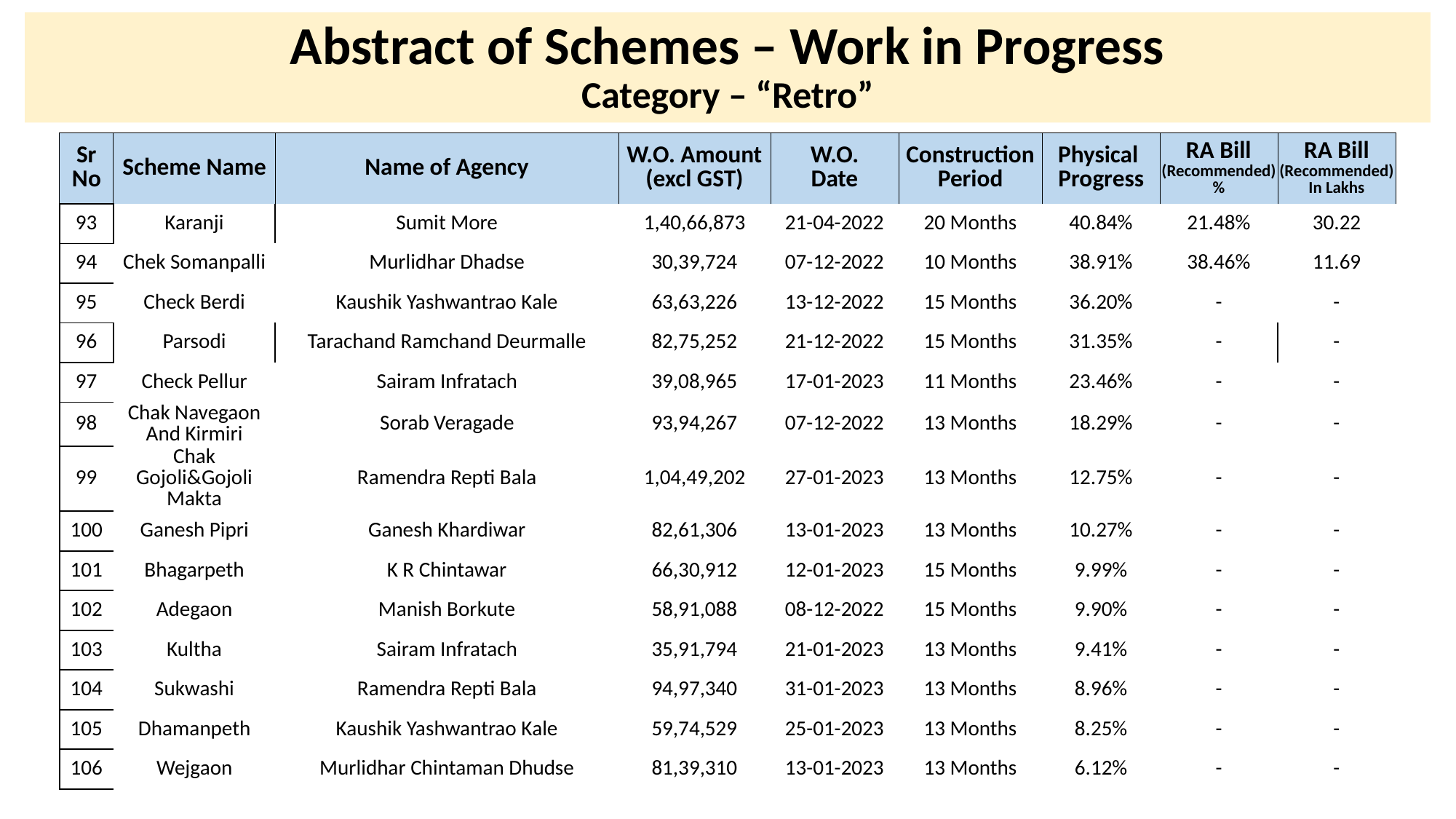

# Abstract of Schemes – Work in Progress Category – “Retro”
| Sr No | Scheme Name | Name of Agency | W.O. Amount (excl GST) | W.O. Date | Construction Period | Physical Progress | RA Bill (Recommended) % | RA Bill (Recommended) In Lakhs |
| --- | --- | --- | --- | --- | --- | --- | --- | --- |
| 93 | Karanji | Sumit More | 1,40,66,873 | 21-04-2022 | 20 Months | 40.84% | 21.48% | 30.22 |
| --- | --- | --- | --- | --- | --- | --- | --- | --- |
| 94 | Chek Somanpalli | Murlidhar Dhadse | 30,39,724 | 07-12-2022 | 10 Months | 38.91% | 38.46% | 11.69 |
| 95 | Check Berdi | Kaushik Yashwantrao Kale | 63,63,226 | 13-12-2022 | 15 Months | 36.20% | - | - |
| 96 | Parsodi | Tarachand Ramchand Deurmalle | 82,75,252 | 21-12-2022 | 15 Months | 31.35% | - | - |
| 97 | Check Pellur | Sairam Infratach | 39,08,965 | 17-01-2023 | 11 Months | 23.46% | - | - |
| 98 | Chak Navegaon And Kirmiri | Sorab Veragade | 93,94,267 | 07-12-2022 | 13 Months | 18.29% | - | - |
| 99 | Chak Gojoli&Gojoli Makta | Ramendra Repti Bala | 1,04,49,202 | 27-01-2023 | 13 Months | 12.75% | - | - |
| 100 | Ganesh Pipri | Ganesh Khardiwar | 82,61,306 | 13-01-2023 | 13 Months | 10.27% | - | - |
| 101 | Bhagarpeth | K R Chintawar | 66,30,912 | 12-01-2023 | 15 Months | 9.99% | - | - |
| 102 | Adegaon | Manish Borkute | 58,91,088 | 08-12-2022 | 15 Months | 9.90% | - | - |
| 103 | Kultha | Sairam Infratach | 35,91,794 | 21-01-2023 | 13 Months | 9.41% | - | - |
| 104 | Sukwashi | Ramendra Repti Bala | 94,97,340 | 31-01-2023 | 13 Months | 8.96% | - | - |
| 105 | Dhamanpeth | Kaushik Yashwantrao Kale | 59,74,529 | 25-01-2023 | 13 Months | 8.25% | - | - |
| 106 | Wejgaon | Murlidhar Chintaman Dhudse | 81,39,310 | 13-01-2023 | 13 Months | 6.12% | - | - |